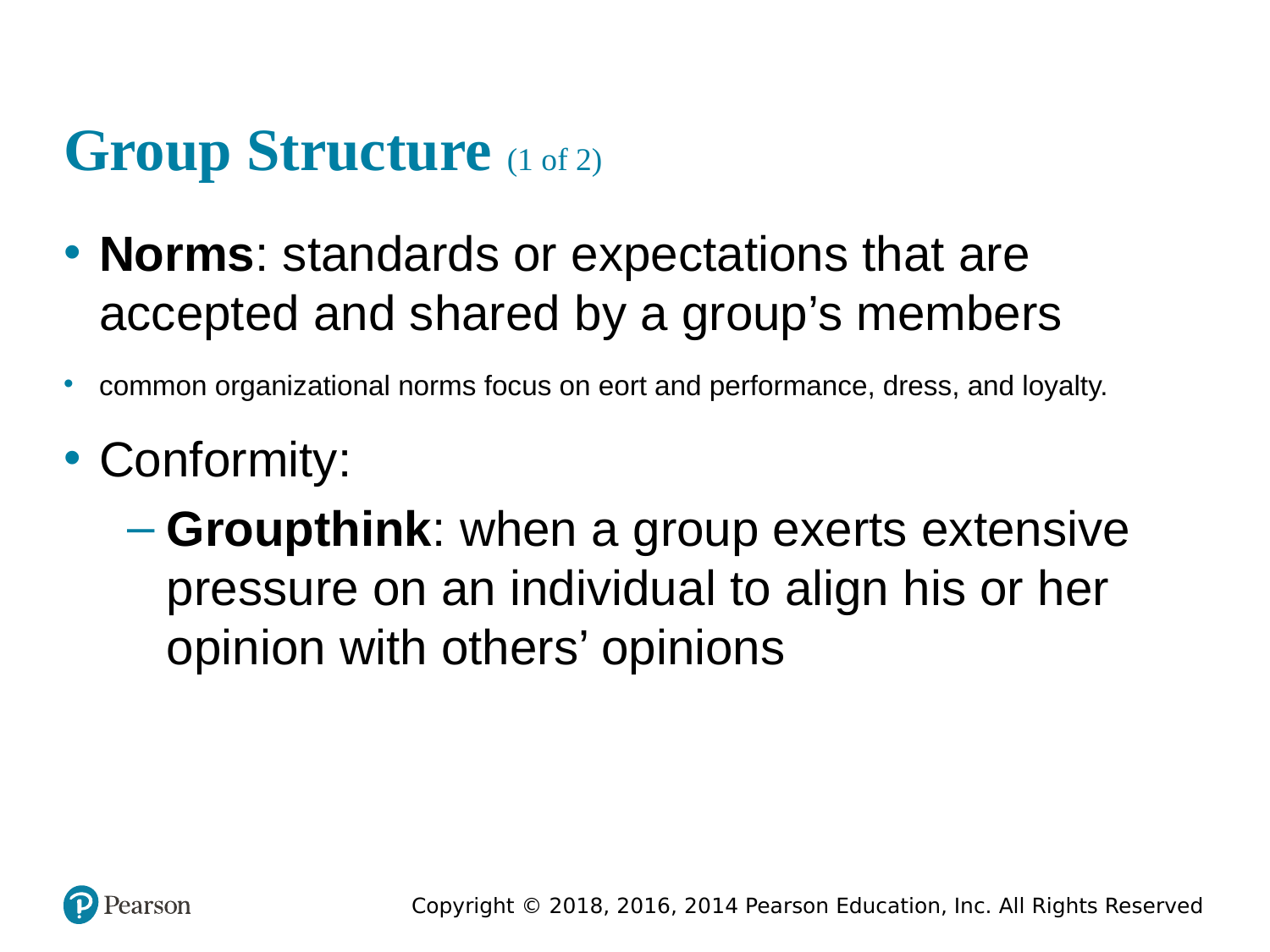

# Group Structure (1 of 2)
Norms: standards or expectations that are accepted and shared by a group’s members
common organizational norms focus on eort and performance, dress, and loyalty.
Conformity:
Groupthink: when a group exerts extensive pressure on an individual to align his or her opinion with others’ opinions